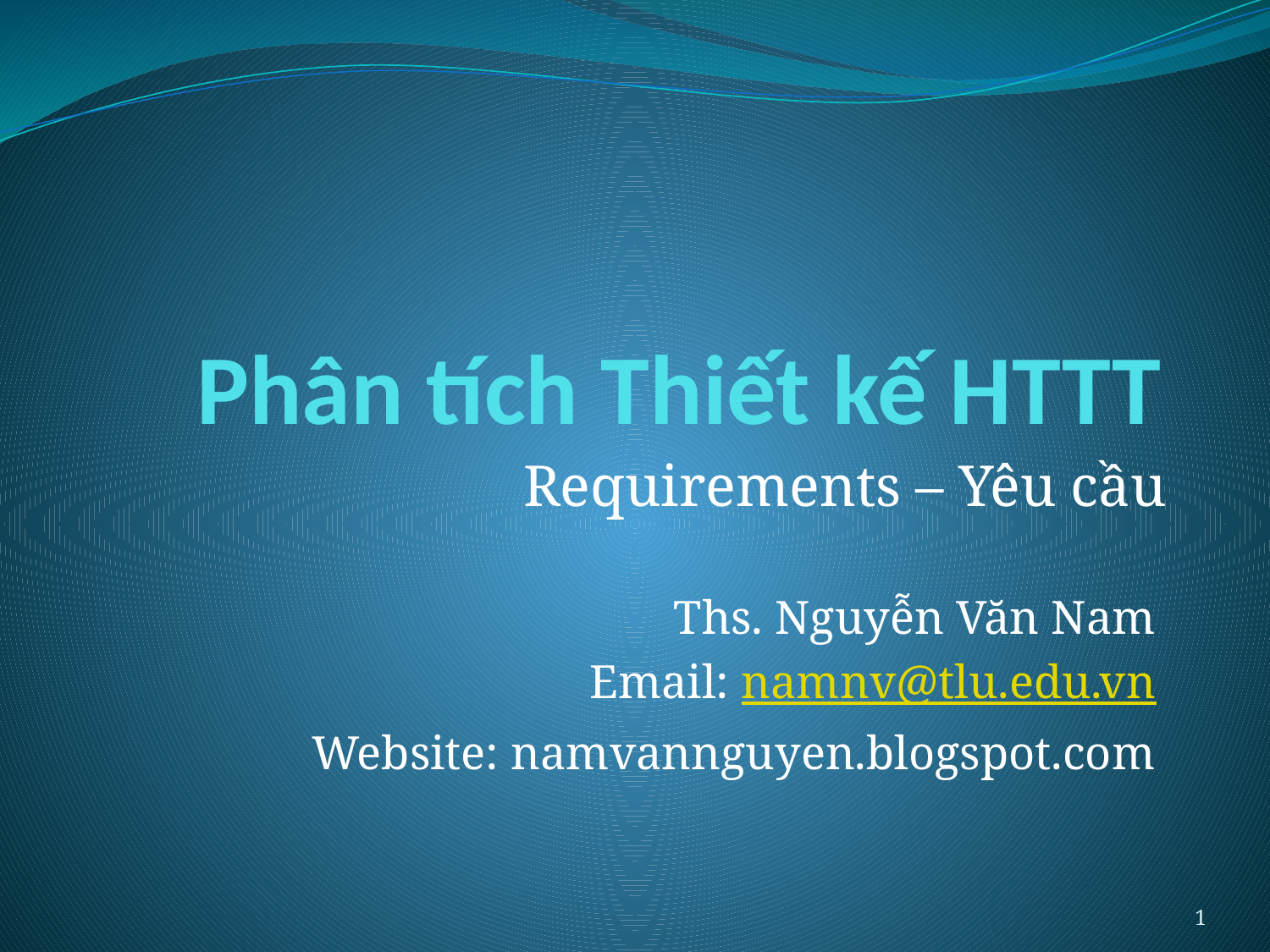

# Phân tích Thiết kế HTTT
Requirements – Yêu cầu
Ths. Nguyễn Văn Nam
Email: namnv@tlu.edu.vn
Website: namvannguyen.blogspot.com

1